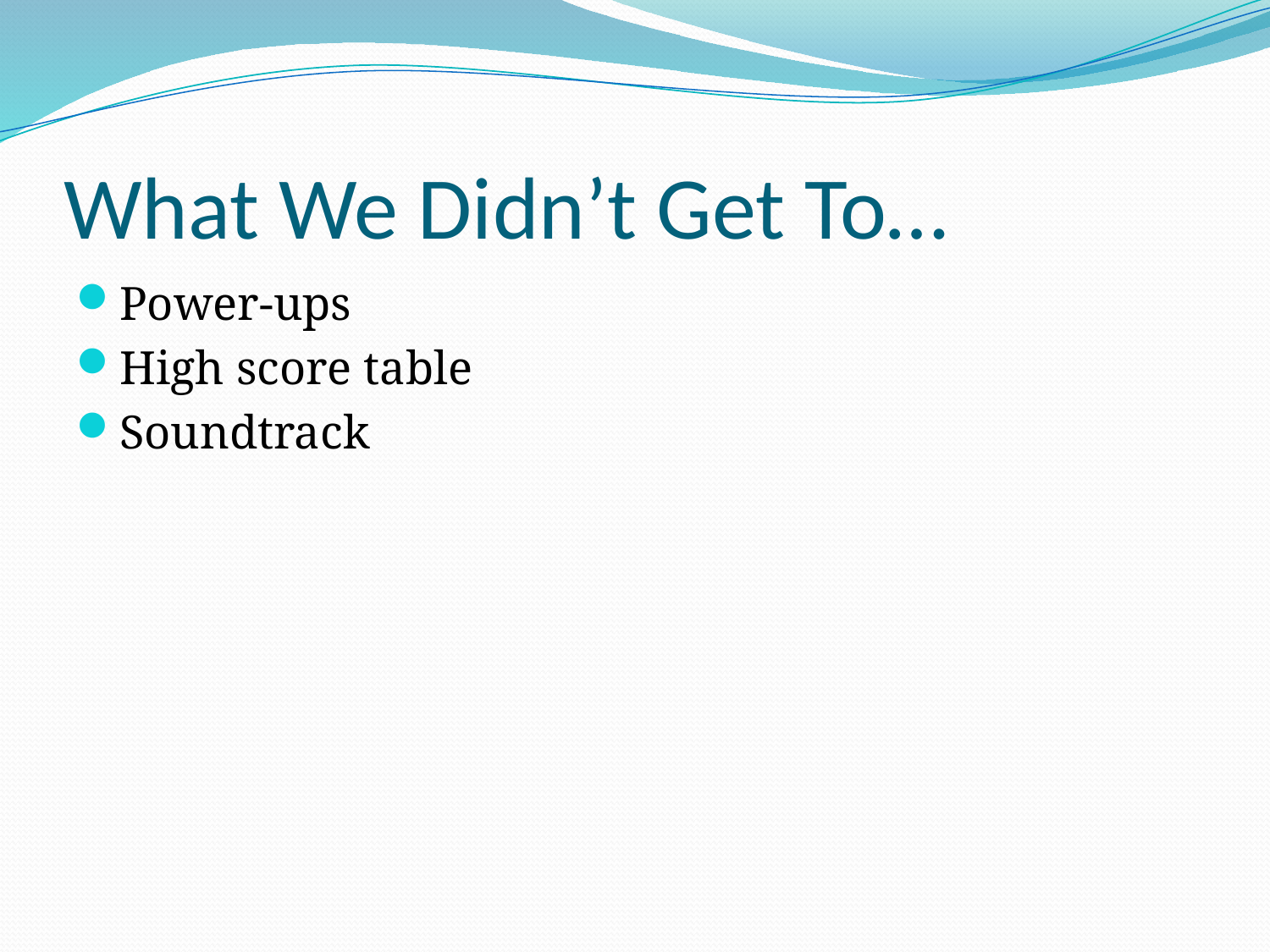

# What We Didn’t Get To…
Power-ups
High score table
Soundtrack